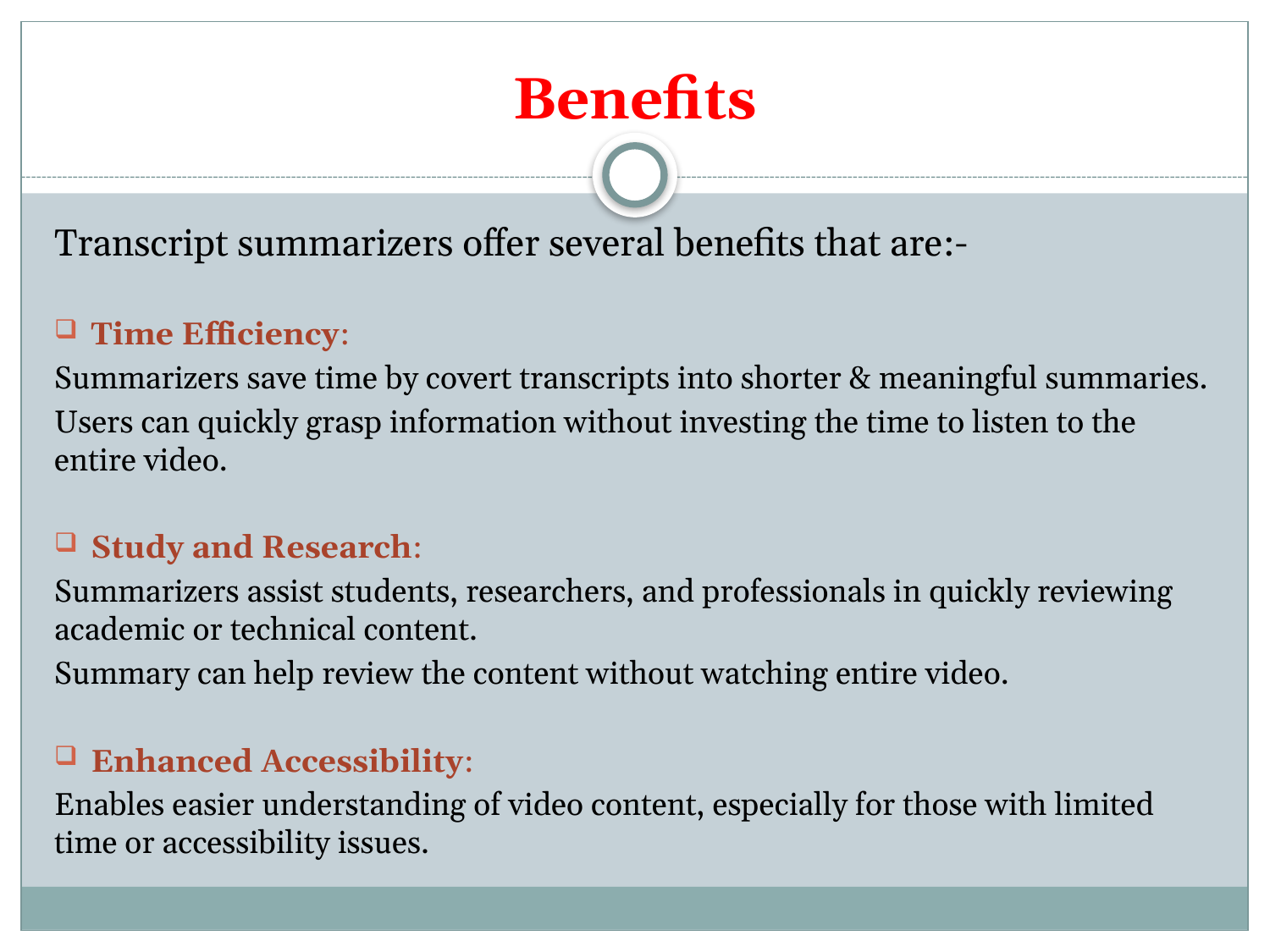

# Benefits
Transcript summarizers offer several benefits that are:-

Time Efficiency:
Summarizers save time by covert transcripts into shorter & meaningful summaries.
Users can quickly grasp information without investing the time to listen to the entire video.

Study and Research:
Summarizers assist students, researchers, and professionals in quickly reviewing academic or technical content.
Summary can help review the content without watching entire video.

Enhanced Accessibility:
Enables easier understanding of video content, especially for those with limited time or accessibility issues.